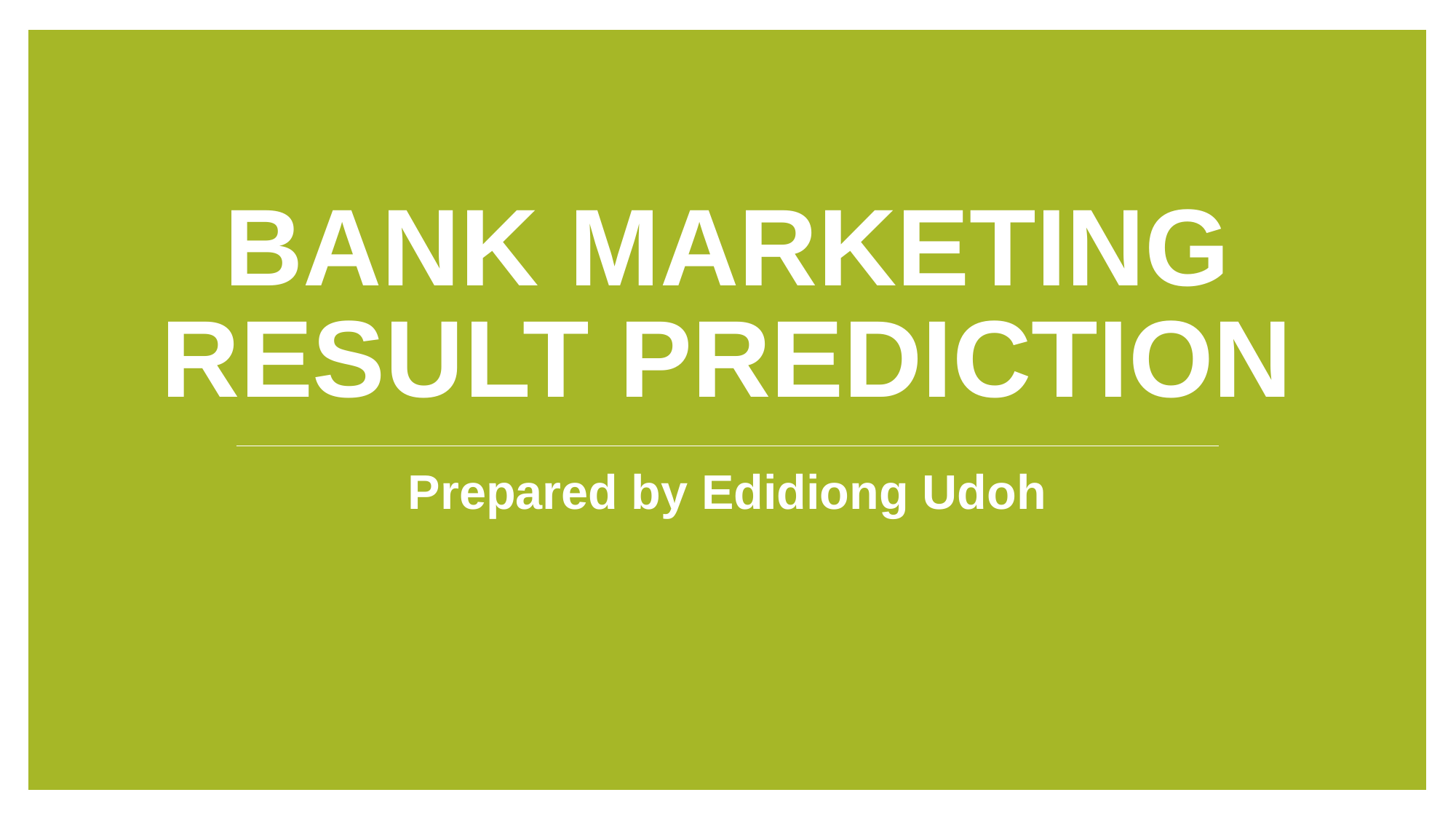

# Bank Marketing Result Prediction
Prepared by Edidiong Udoh